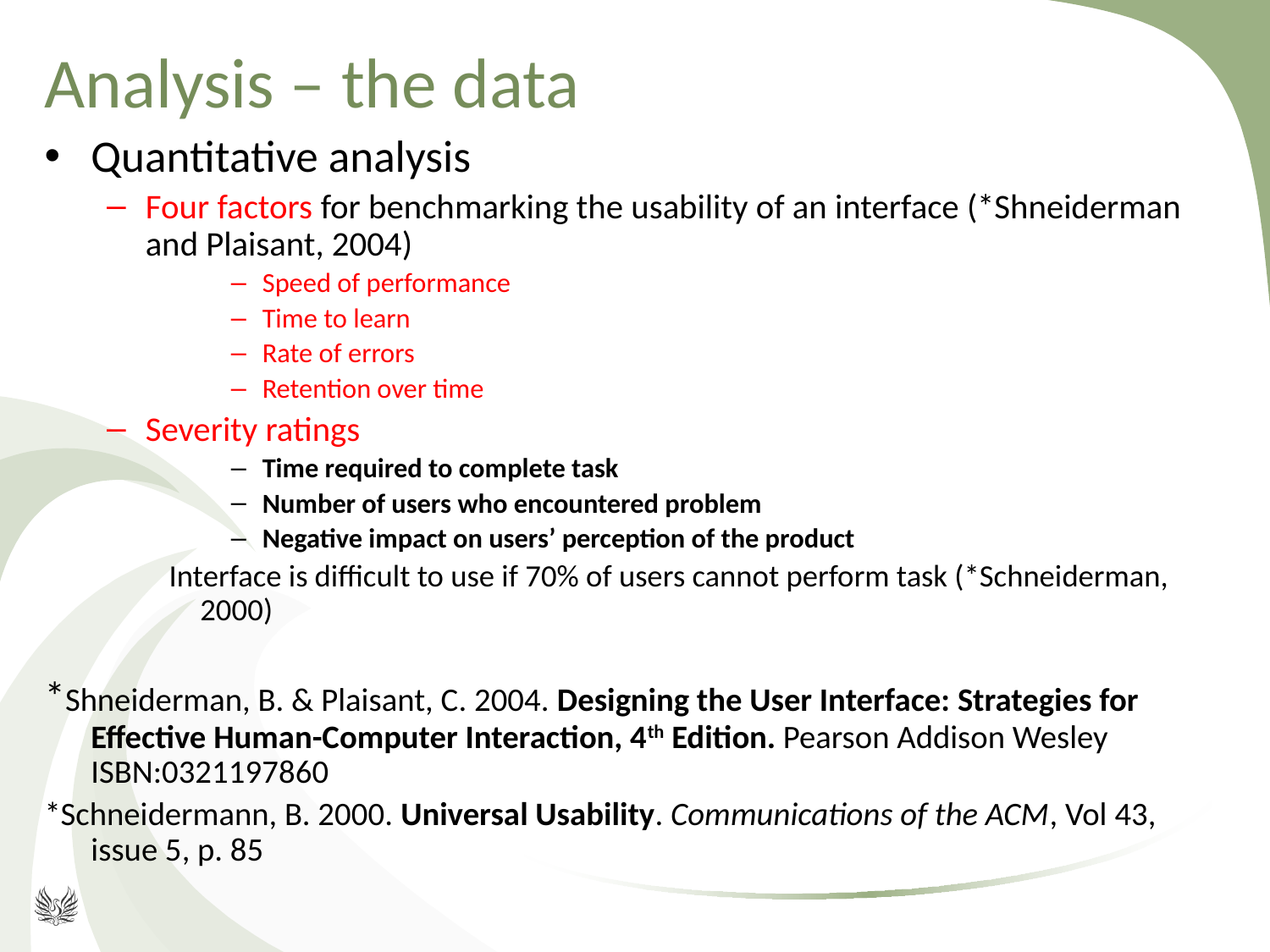

# Analysis – the data
Quantitative analysis
Four factors for benchmarking the usability of an interface (*Shneiderman and Plaisant, 2004)
Speed of performance
Time to learn
Rate of errors
Retention over time
Severity ratings
Time required to complete task
Number of users who encountered problem
Negative impact on users’ perception of the product
Interface is difficult to use if 70% of users cannot perform task (*Schneiderman, 2000)

*Shneiderman, B. & Plaisant, C. 2004. Designing the User Interface: Strategies for Effective Human-Computer Interaction, 4th Edition. Pearson Addison Wesley 
ISBN:0321197860
*Schneidermann, B. 2000. Universal Usability. Communications of the ACM, Vol 43, issue 5, p. 85